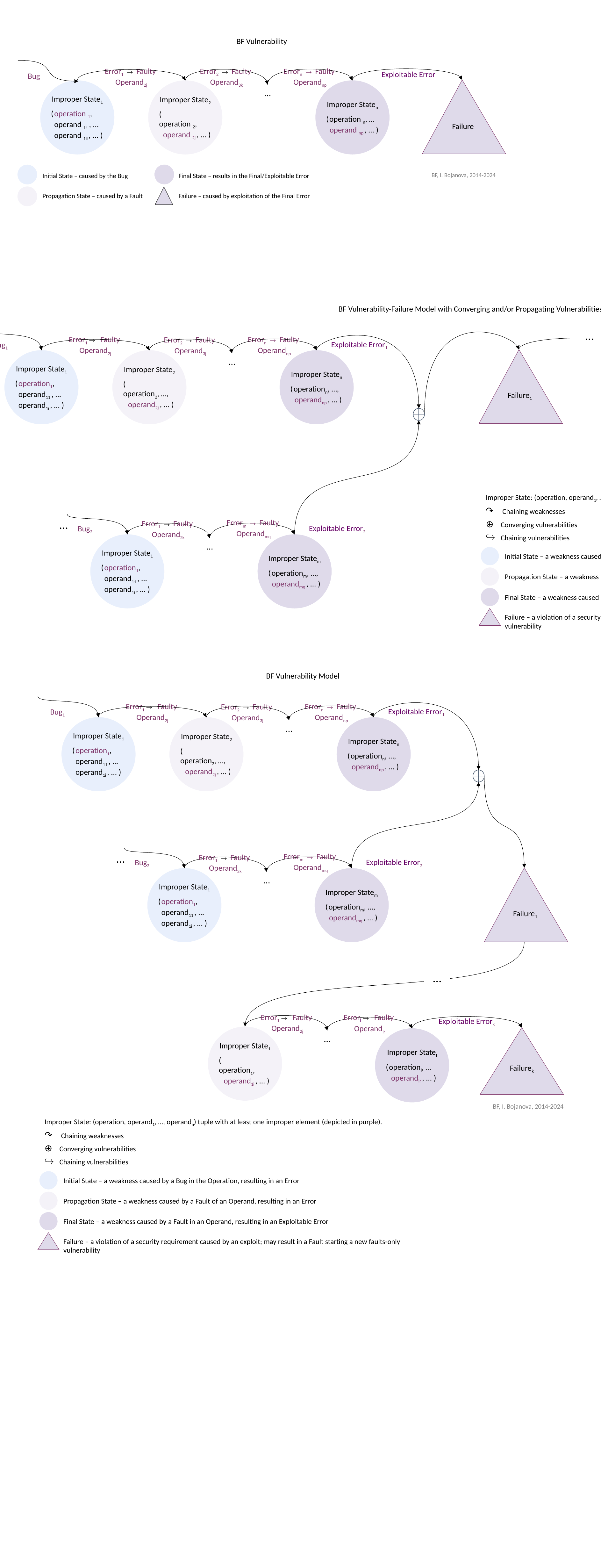

BF Converging Vulnerabilities Model
BF Vulnerability
Cause

Bug i
…
Error2 → Faulty
Operand3k
Errorn → Faulty
Operandnp
Error1 → Faulty
Operand2j
Exploitable Error
Bug
…
Failure
Improper State1
(	operation 1,
	operand 11 , ...
	operand 1ii , ... )
Improper State2
(	operation 2,
	operand 2j , ... )
Improper Staten
(	operation n, …
	operand np , ... )
…
Consequence

Exploitable Error i
…
Cause

Bug j
…
Flow
Bug/Fault → Error/Final Error
Final Error exploit → Failure or results in Fault → faults-only  vulnerability
Vulnerabilities converging
at Final Errors ⊕ → Failure
Propagation – cause type must be as previous consequence type – e.g.,
Fault type ← previous Error type
Exploit type ← Final Error type

…
BF, I. Bojanova, 2014-2024
Final State – results in the Final/Exploitable Error
Initial State – caused by the Bug
Consequence

Exploitable Error j

Failure – caused by exploitation of the Final Error
Propagation State – caused by a Fault
Failure K

Bug
Exploitable Error
Failure
BF, I. Bojanova, 2014-2024

BF Vulnerability-Failure Model with Converging and/or Propagating Vulnerabilities
…
Error2 → Faulty
Operand3j
Error1→  Faulty
Operand2j
Errorn → Faulty
Operandnp

Initial State – caused by the Bug
Exploitable Error1
Bug1
Error1→  Faulty
Operand2j
Errorl→  Faulty
Operandlr
Exploitable Errork
Failure1
Improper State1
(	operation1,
	operand11 , ...
	operand1i , ... )
Improper State2
(	operation2, …,
	operand2j , ... )
Improper Staten
(	operationn, …,
	operandnp , ... )
…
Improper State1
(	operation1,
	operand1i , ... )

Failurek
Improper Statel
(	operationl, …
	operandlr , ... )
Transition State – caused by a Fault
…

Final State – results in a Exploitable Error

Failure – caused by exploitation of a Exploitable Error

BF, I. Bojanova, 2014-2024
Wrong Size
Improper State: (operation, operand1, …, operandn) tuple with at least one improper element (depicted in purple).
↷  	 Chaining weaknesses
⊕  	Converging vulnerabilities
↪  	Chaining vulnerabilities

Error1 → Faulty
Operand2k
Errorm → Faulty
Operandmq
…
Exploitable Error2
Bug2
Improper State1
(	operation1,
	operand11 , ...
	operand1i , ... )
Improper Statem
(	operationm, …,
	operandmq , ... )

BF Vulnerability Model
…
Bug

Initial State – a weakness caused by a Bug in the Operation, resulting in an Error

Fault
Improper State1
(	operation1,
	operand11 , ...
	operand1i , ... )
Improper State2
(	operation2, …,
	operand2j , ... )
Improper StateN
(	operationN, …,
	operandNp , ... )
Error1→  Fault2j
Error2→  Fault3k
Bug1

Propagation State – a weakness caused by a Fault of an Operand, resulting in an Error
Exploitable Error1

Exploitable Error
…

Final State – a weakness caused by a Fault in an Operand, resulting in an Exploitable Error

Failure

Failure – a violation of a security requirement caused by an exploit; may result in a Fault starting a new faults-only vulnerability
(Bug1, Operation1, Error1) ← lookup()
(Operation1, Operation2) ← lookup()
Fault1.Type ← Error1.Type
(Fault1, Operation2, Error2) ← lookup()
 (Operation2, Operation3) ← lookup()
Fault2.Type ← Error2.Type
(FaultN-1, OperationN, Exploitable Error) ← lookup()
(Exploitable Error, Exploit) ← lookup()

…
BF Vulnerability Model
Improper State1
(	operation1,
	operand11 , ...
	operand1i , ... )
Improper StateM
(	operationM, …,
	operandMq , ... )
Failure1
Bug2
Exploitable Error2
Error2 → Faulty
Operand3j
Error1→  Faulty
Operand2j
Errorn → Faulty
Operandnp
…
Exploitable Error1
Bug1
Improper State1
(	operation1,
	operand11 , ...
	operand1i , ... )
Improper State2
(	operation2, …,
	operand2j , ... )
Improper Staten
(	operationn, …,
	operandnp , ... )
…
Bugs Framework (BF): Extended Vulnerability Model – Chaining and/or Converging Vulnerabilities
Flow
Bug/Fault → Error/Final Error
Final Error exploit → Failure or results in Fault → faults-only  vulnerability
Vulnerabilities converging
at Final Errors ⊕ → Failure
Propagation – cause type must be as previous consequence type – e.g.,
Fault type ← previous Error type
Exploit type ← Final Error type

…
Vulnerability 1
Improper State – (operation, operand1, …, operandn) tuple
with at least one improper element (depicted in purple).
Improper StateL
(	operationL, …
	operandLr , ... )
Weakness Type i1
Exploitable
ErrorK
Improper State1
(	operation11,
	operand1ii , ... )
Defect Type i
Error Type i1

Initial State – a weakness caused by a Bug in the operation,
resulting in an Error
Bug i
Error i1
Operation i1
…

Propagation State – a weakness caused by a Fault of an operand,
resulting in an Error
Error1 → Faulty
Operand2k
Errorm → Faulty
Operandmq
…
…
FailureK
Exploitable Error2
Bug2

Final State – a weakness caused by a Fault in an operand,
resulting in an Exploitable Error
Weakness Type iN
Failure1
Improper State1
(	operation1,
	operand11 , ...
	operand1i , ... )
Improper Statem
(	operationm, …,
	operandmq , ... )
Error Type iN
Fault Type iN-1
…

Failure – a violation of a security requirement caused by an exploit;
may result in a fault starting a new faults-only vulnerability
Fault iN-1
Error iN
Operation iN
Vulnerability p
…
↪  	Chaining weaknesses or vulnerabilities	       ⊕  	Converging vulnerabilities
←  	Propagation by same Fault/Error type 	lookup() 	for valid operation flow and weakness triples
Weakness Typej1
BF, I. Bojanova, 2014-2024
Fault Type j1
Error Type j1
Fault j1
Error j1
Operation j1
…
Weakness Type jM
…
Exploitation Type j

Fault Type jM
Fault jM
Exploitable Error j
Operation jM
Do converge and chaining
BF Vulnerability Specification Model
Error1→  Faulty
Operand2j
Errorl→  Faulty
Operandlr
Exploitable Errork
…
Defect Type
Error Type1
Improper State1
(	operation1,
	operand1i , ... )
Failurek
Improper Statel
(	operationl, …
	operandlr , ... )
…
Bug
Operation1
Error1
Weakness Type1
Vulnerability q

Weakness Typek1
Defect Type k
Error Type k1

Fault Type1
Error Type2
Bug k
Error k1
Operation k1
Fault1
Operation2
Error2
Weakness Type2
BF, I. Bojanova, 2014-2024
…
Improper State: (operation, operand1, …, operandn) tuple with at least one improper element (depicted in purple).
↷  	 Chaining weaknesses
⊕  	Converging vulnerabilities
↪  	Chaining vulnerabilities
Weakness Type kL
…
…
Exploitation Type k

Fault Type kL-1

Fault Type N-1
Exploitable Error Type
Fault kL-1
Exploitable Error k
Operation kL
Failure r
FaultN-1
OperationN
Exploitable Error
Weakness TypeN

Syntax:
→ causation within a weakness
Bug/Fault to Error/Exploitable Error
↪ causation between weaknesses
Error to Fault propagation
Initial State – a weakness caused by a Bug in the Operation, resulting in an Error
BF,  I.  Bojanova,  2014 - 2023

Bug
Operation
Error/Fault
Exploitable Error
Failure

Semantics:
lookup()	Valid operation flow & weakness triples
←  	Propagation by same Fault/Error type

Propagation State – a weakness caused by a Fault of an Operand, resulting in an Error

⊕  Converge
Failure
⤵  Vulnerability Chain
↪  Weakness Chain
Bug Framework  (BF),  I. Bojanova,  2014 - 2023
Final State – a weakness caused by a Fault in an Operand, resulting in an Exploitable Error

Bug
Operation
Error/Fault
Exploitable Error
Failure

Failure – a violation of a security requirement caused by an exploit; may result in a Fault starting a new faults-only vulnerability
BF Vulnerability Specification Model
Defect Type
Error Type 1
Weakness Type 1
Weakness 1
Bug
(improper operation)
Operation 1
Error 1
FailureK
Mechanism
Value 1m
Operand11 Kind
Value 11s
Operand11 State
Value 11k
Operand15 Kind
Value 15s
Operand15 State
Value 15k
Source Code
Value 1c
Execution Space
Value 1e
…
Weakness Type 2
Weakness 2
Fault Type 1
Error Type 2
Fault 1
(improper operand 1)
Operation 2
Error 2
Operand25 Kind
Value 25s
Operand25 State
Value 25k
Operand21 Kind
Value 21s
Operand21 State
Value 21k
Mechanism
Value 2m
Source Code
Value 2c
Execution Space
Value 2e
…
…
Weakness Type N
Weakness N
Fault Type N-1
Exploitable Error Type
Fault N-1
(improper operand N-1)
Operation N
Exploitable Error
OperandN1 Kind
Value N1s
OperandN1 State
Value N1k
OperandN5 Kind
Value N5s
OperandN5 State
Value N5k
Mechanism
Value Nm
Source Code
Value Nc
Execution Space
Value Ne
…
Failure Type
Failure Type

Bug

Operation

Fault / Error

Exploitable  Error

Failure
…
Failure F
Failure 1
→ Causation within a weakness
↪ Causation between weaknesses
BF, I. Bojanova, 2014-2024
BF,  I. Bojanova,  2014 - 2023